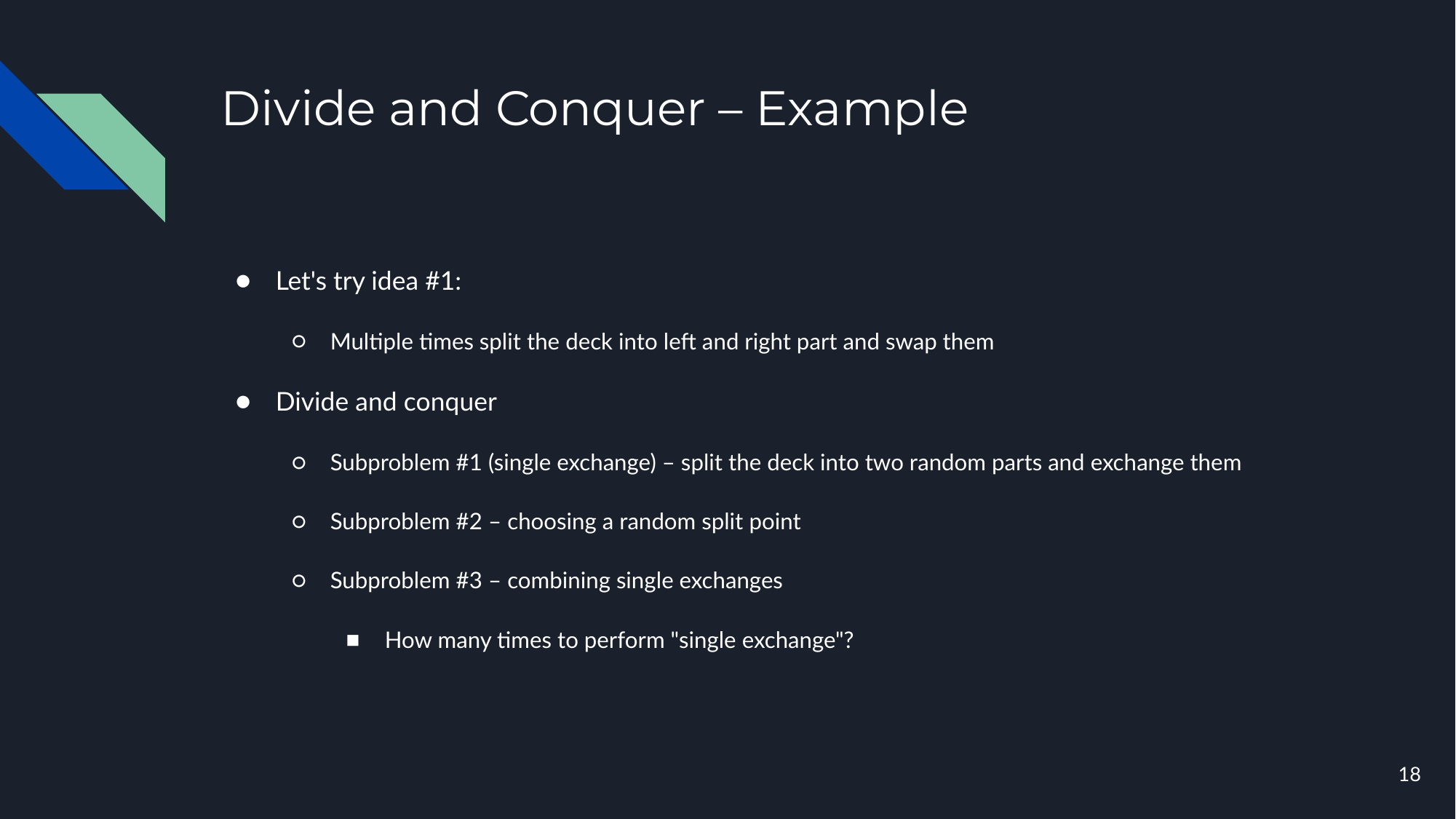

# Divide and Conquer – Example
Let's try idea #1:
Multiple times split the deck into left and right part and swap them

Divide and conquer
Subproblem #1 (single exchange) – split the deck into two random parts and exchange them
Subproblem #2 – choosing a random split point
Subproblem #3 – combining single exchanges
How many times to perform "single exchange"?
18